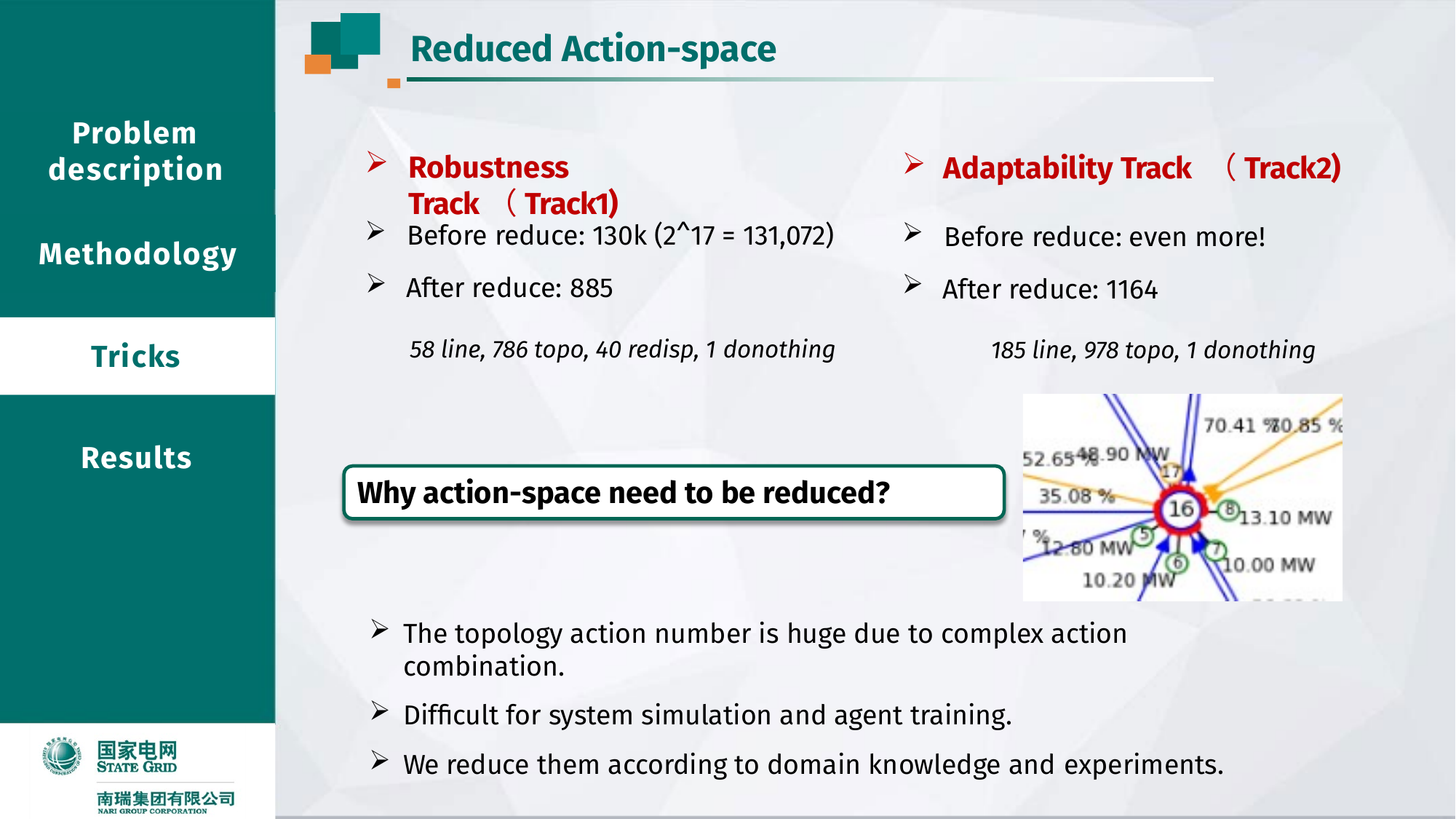

# Reduced Action-space

Problem  description

Robustness Track（Track1)
Adaptability Track （Track2)

Before reduce: 130k (2^17 = 131,072)
After reduce: 885
Before reduce: even more!
After reduce: 1164
Methodology

58 line, 786 topo, 40 redisp, 1 donothing
185 line, 978 topo, 1 donothing
Tricks

Results
Why action-space need to be reduced?

The topology action number is huge due to complex action combination.
Difficult for system simulation and agent training.
We reduce them according to domain knowledge and experiments.